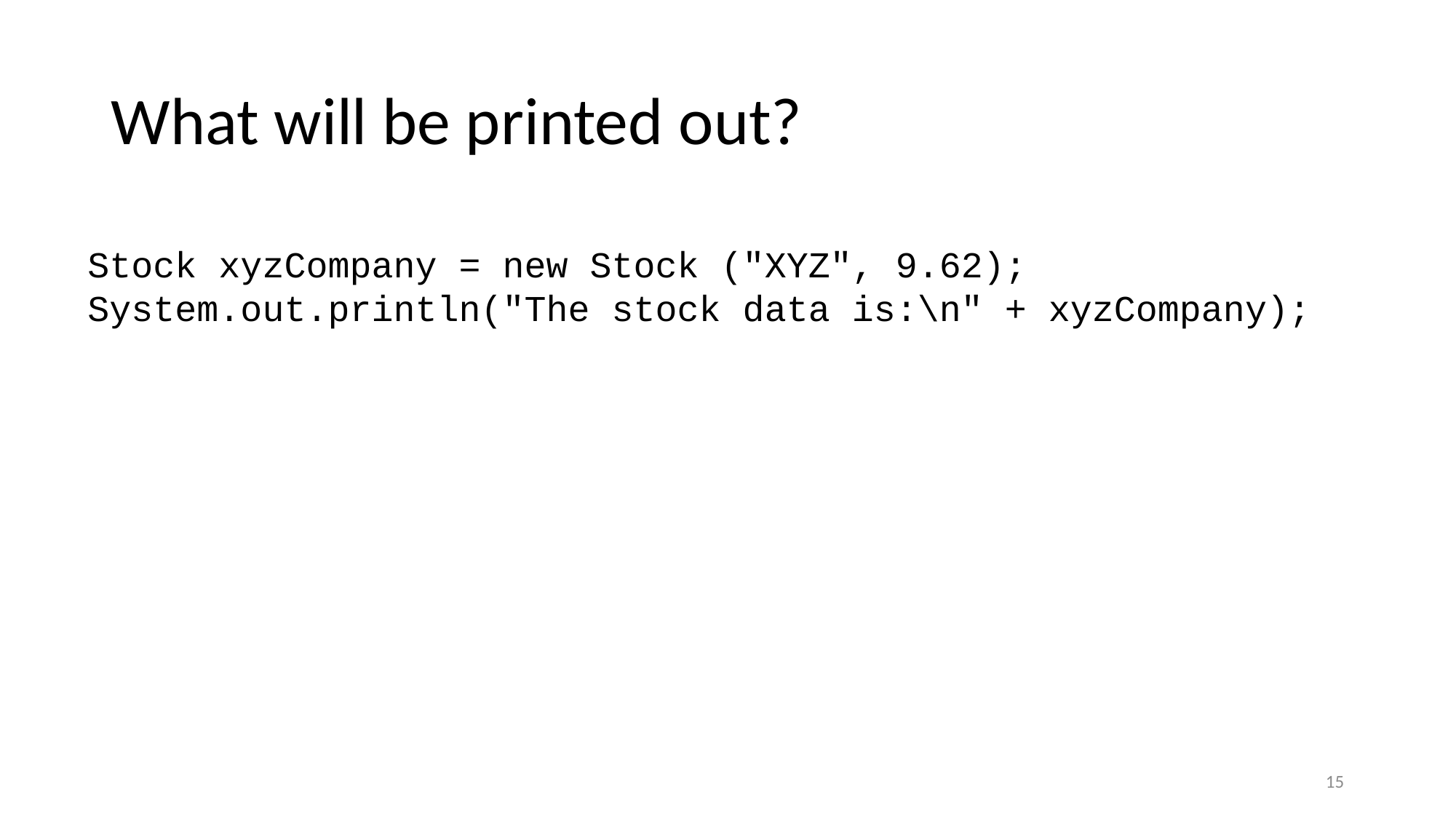

What will be printed out?
Stock xyzCompany = new Stock ("XYZ", 9.62);
System.out.println("The stock data is:\n" + xyzCompany);
15